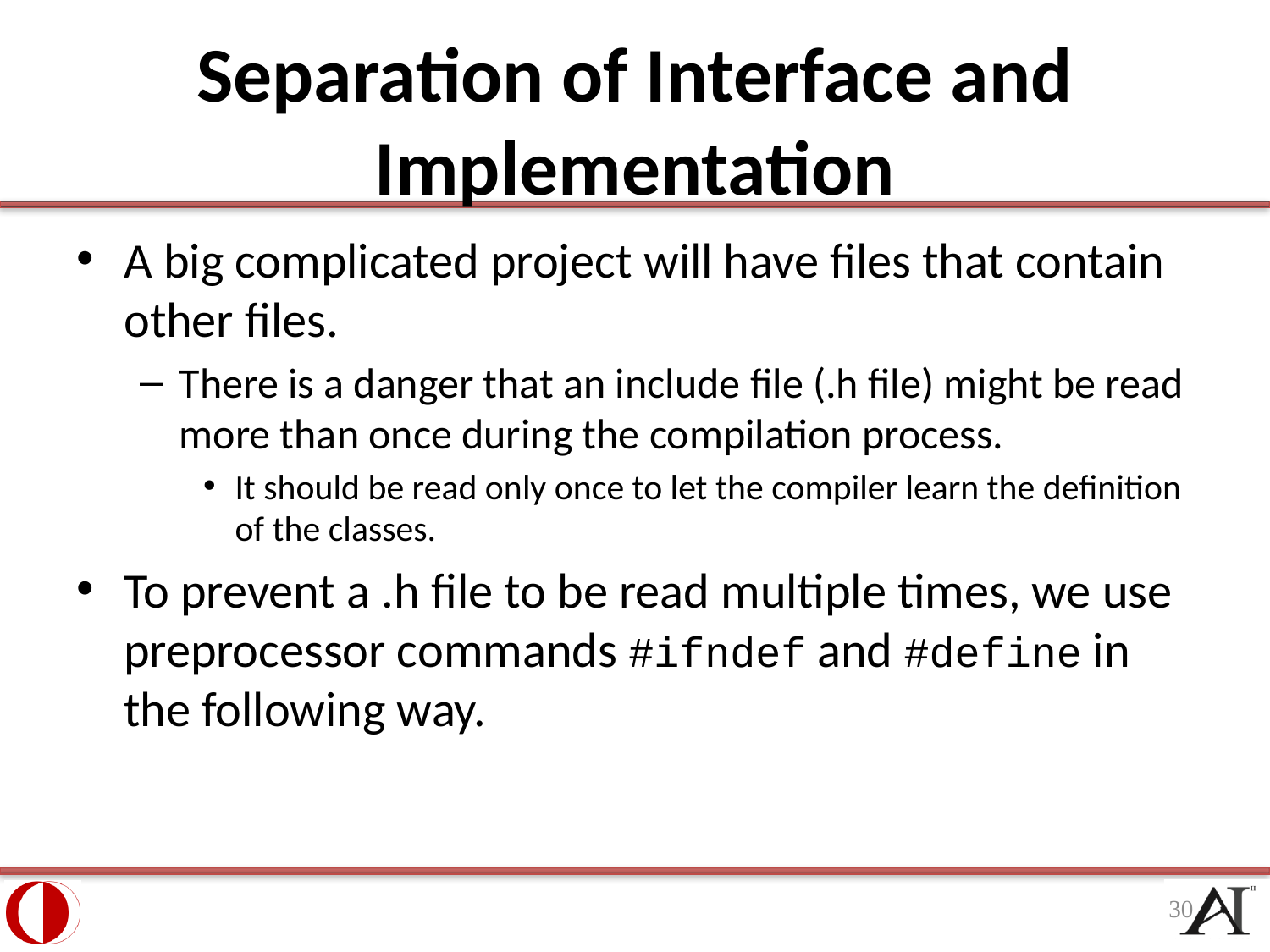

# Separation of Interface and Implementation
A big complicated project will have files that contain other files.
There is a danger that an include file (.h file) might be read more than once during the compilation process.
It should be read only once to let the compiler learn the definition of the classes.
To prevent a .h file to be read multiple times, we use preprocessor commands #ifndef and #define in the following way.
30